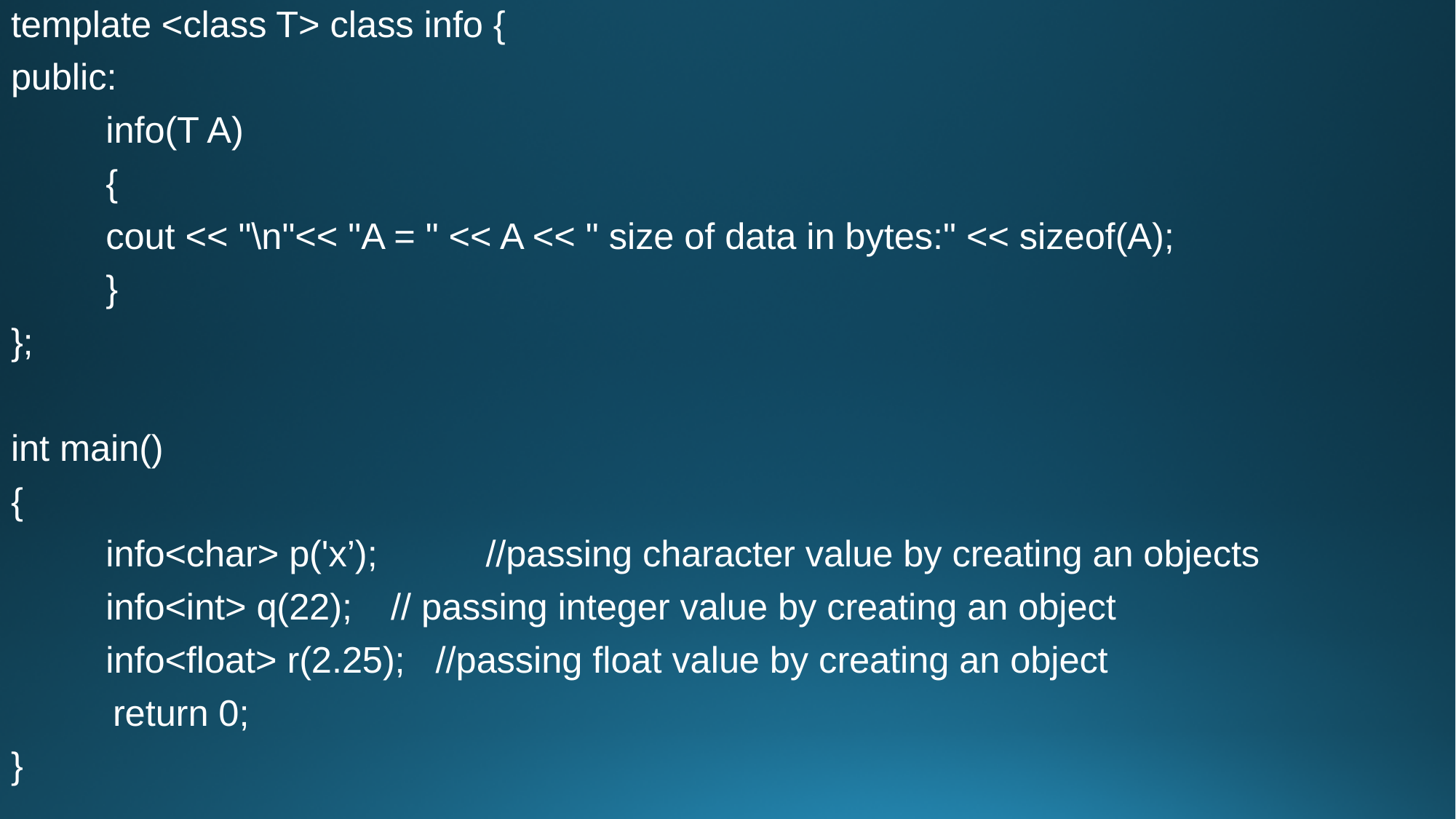

template <class T> class info {
public:
	info(T A)
	{
		cout << "\n"<< "A = " << A << " size of data in bytes:" << sizeof(A);
	}
};

int main()
{
		info<char> p('x’);    	//passing character value by creating an objects
		info<int> q(22);	// passing integer value by creating an object
		info<float> r(2.25);   //passing float value by creating an object
          return 0;
}